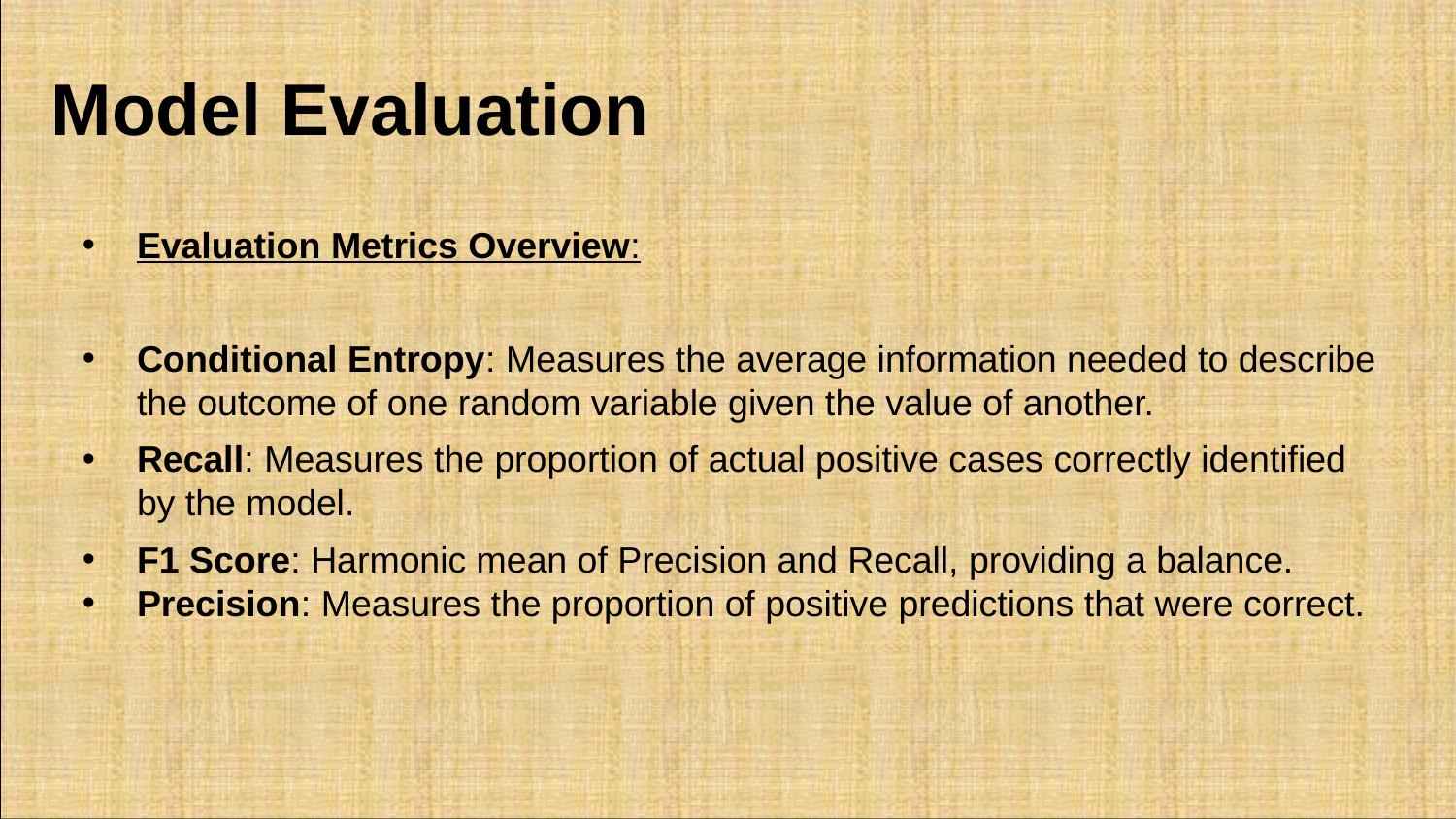

# Model Evaluation
Evaluation Metrics Overview:

Conditional Entropy: Measures the average information needed to describe the outcome of one random variable given the value of another.
Recall: Measures the proportion of actual positive cases correctly identified by the model.
F1 Score: Harmonic mean of Precision and Recall, providing a balance.
Precision: Measures the proportion of positive predictions that were correct.